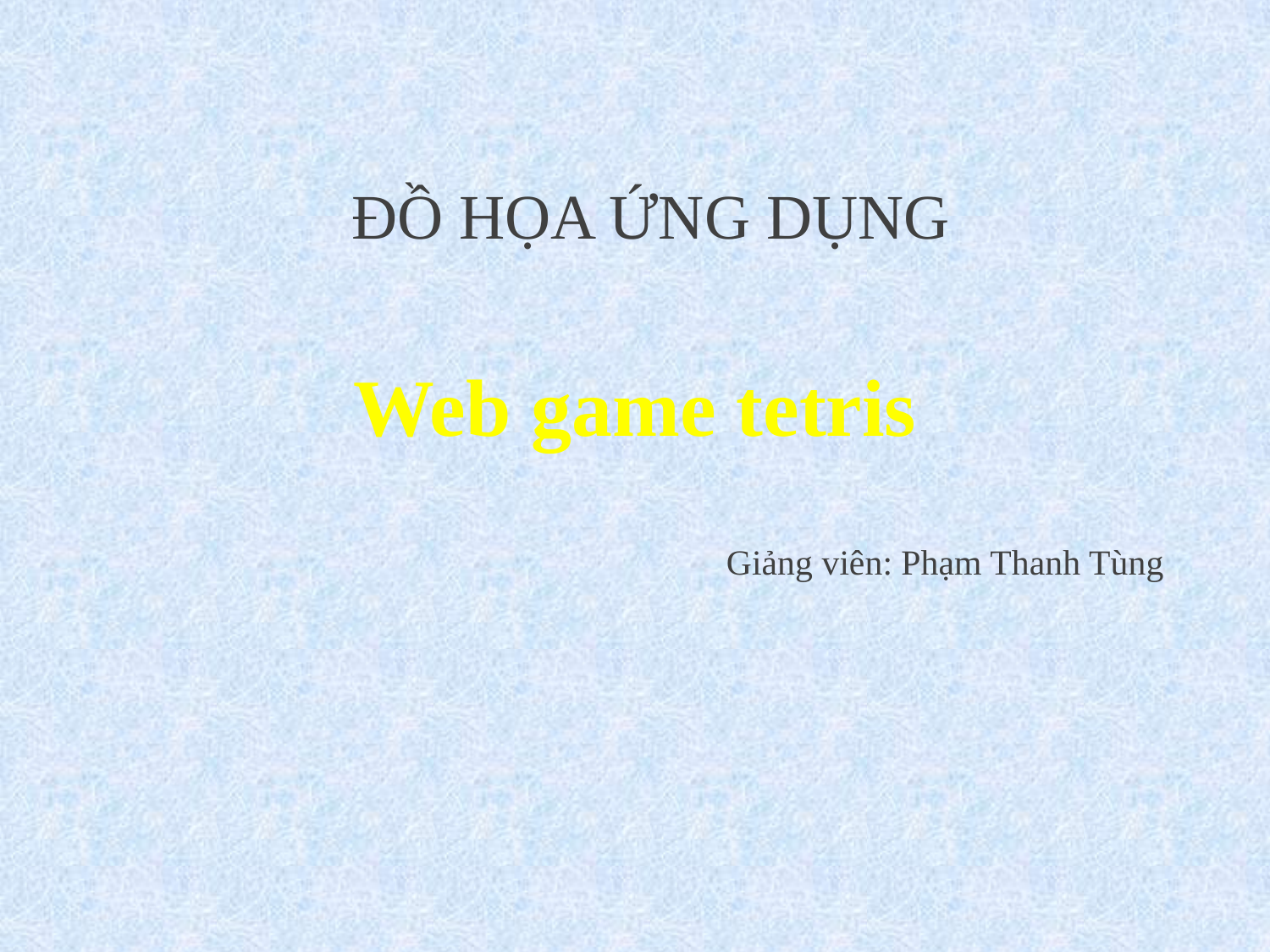

ĐỒ HỌA ỨNG DỤNG
# Web game tetris
Giảng viên: Phạm Thanh Tùng